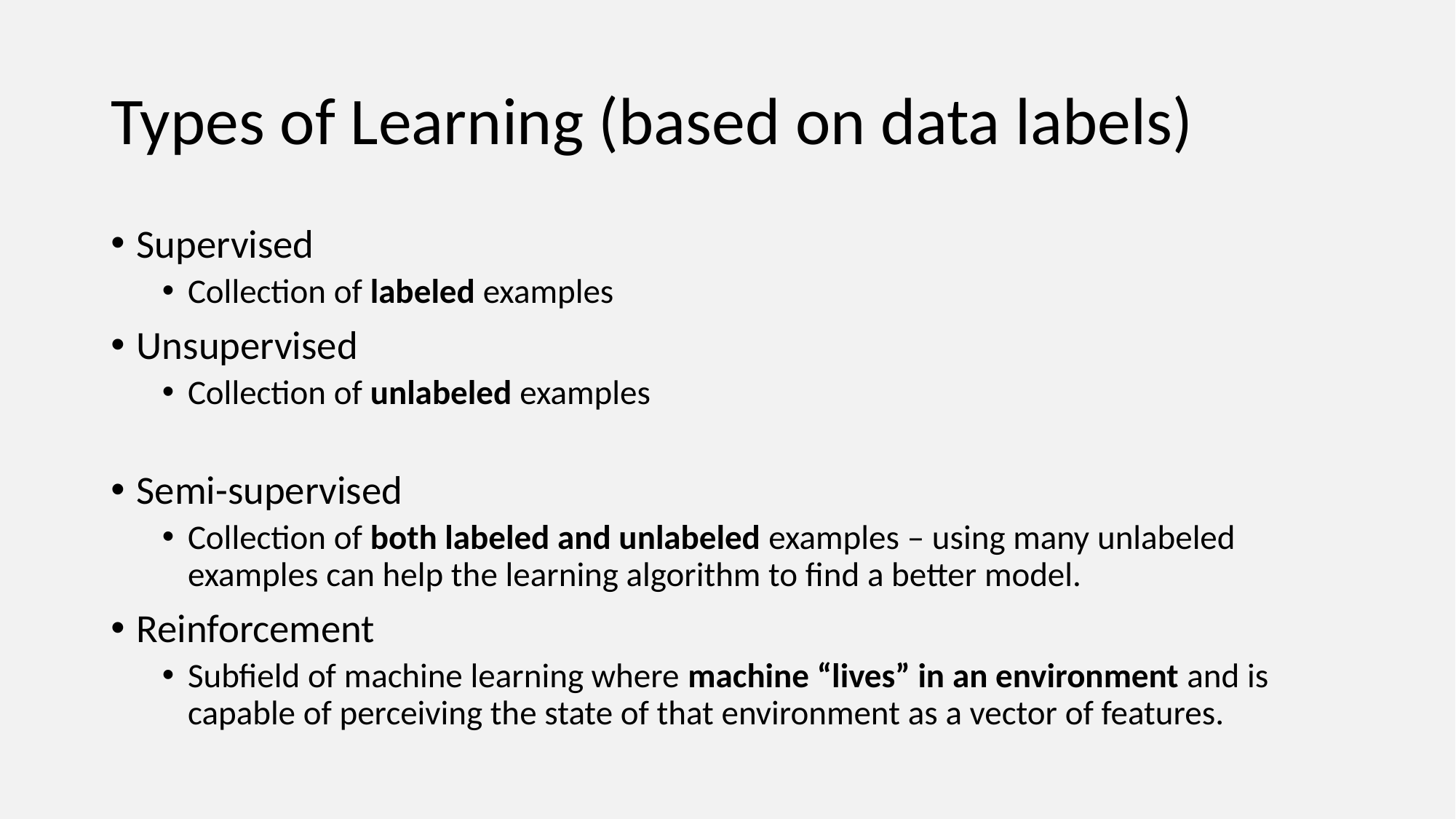

# Types of Learning (based on data labels)
Supervised
Collection of labeled examples
Unsupervised
Collection of unlabeled examples

Semi-supervised
Collection of both labeled and unlabeled examples – using many unlabeled examples can help the learning algorithm to find a better model.
Reinforcement
Subfield of machine learning where machine “lives” in an environment and is capable of perceiving the state of that environment as a vector of features.